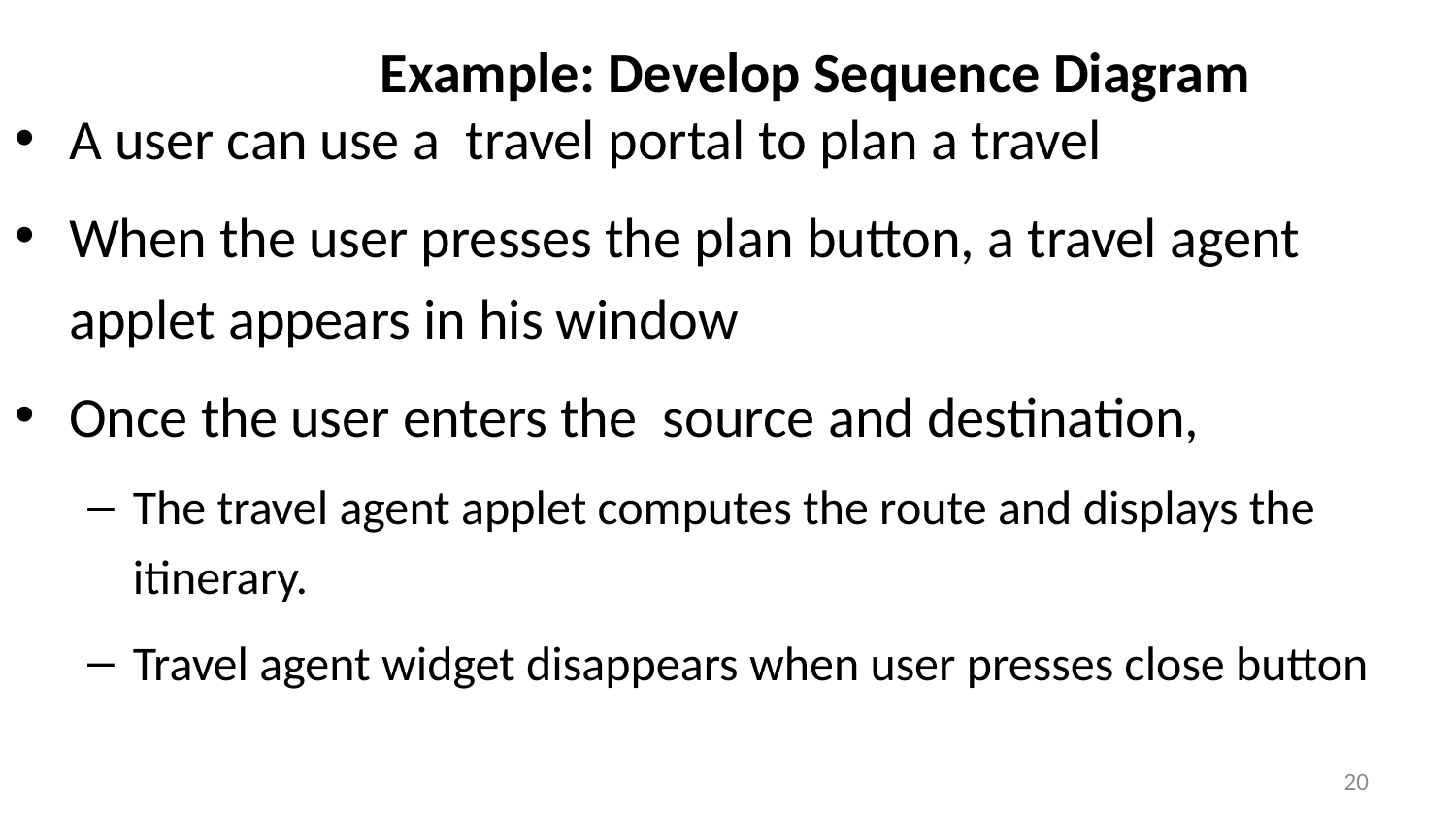

# Example: Develop Sequence Diagram
A user can use a  travel portal to plan a travel
When the user presses the plan button, a travel agent applet appears in his window
Once the user enters the  source and destination,
The travel agent applet computes the route and displays the itinerary.
Travel agent widget disappears when user presses close button

20